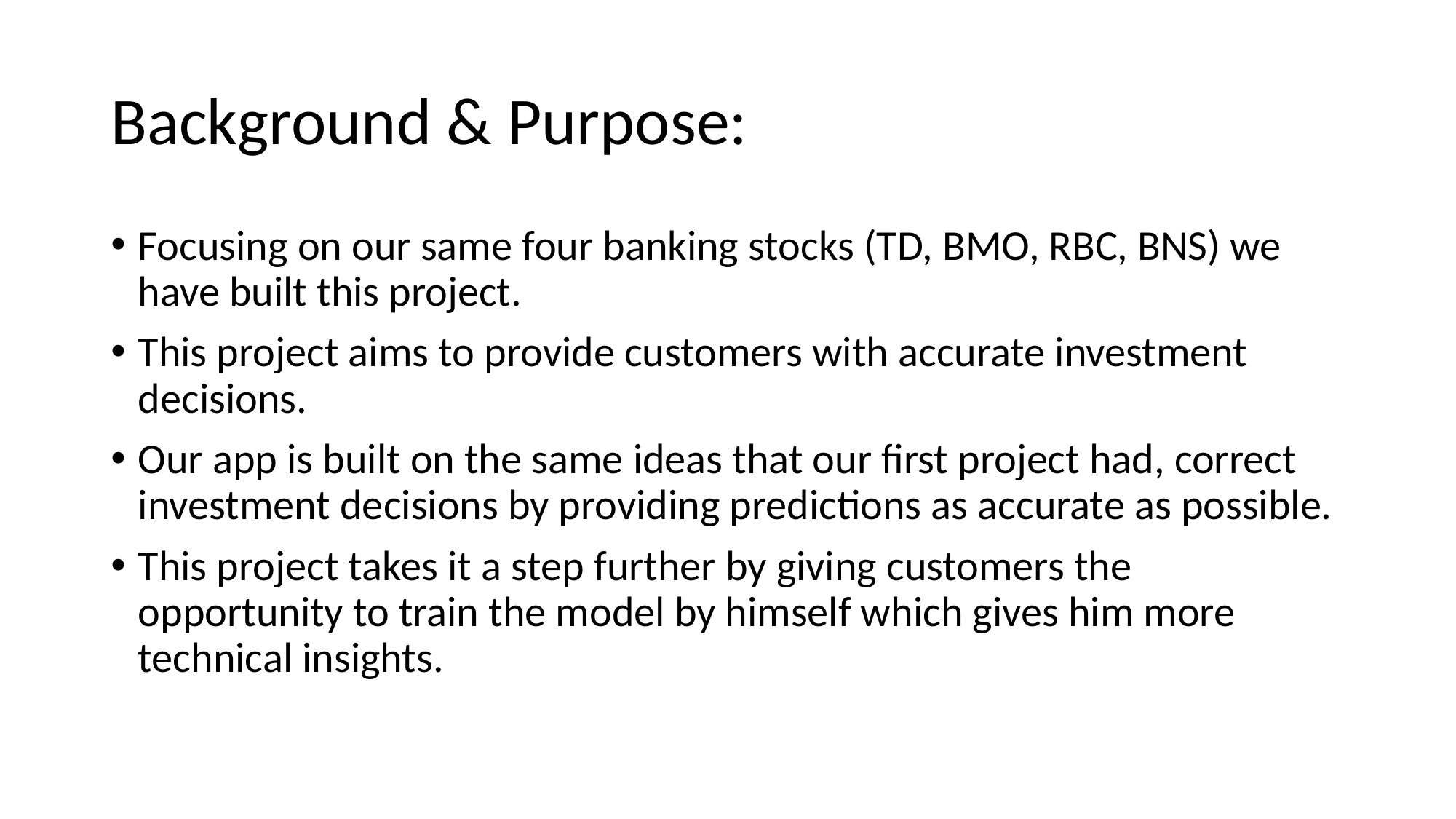

# Background & Purpose:
Focusing on our same four banking stocks (TD, BMO, RBC, BNS) we have built this project.
This project aims to provide customers with accurate investment decisions.
Our app is built on the same ideas that our first project had, correct investment decisions by providing predictions as accurate as possible.
This project takes it a step further by giving customers the opportunity to train the model by himself which gives him more technical insights.